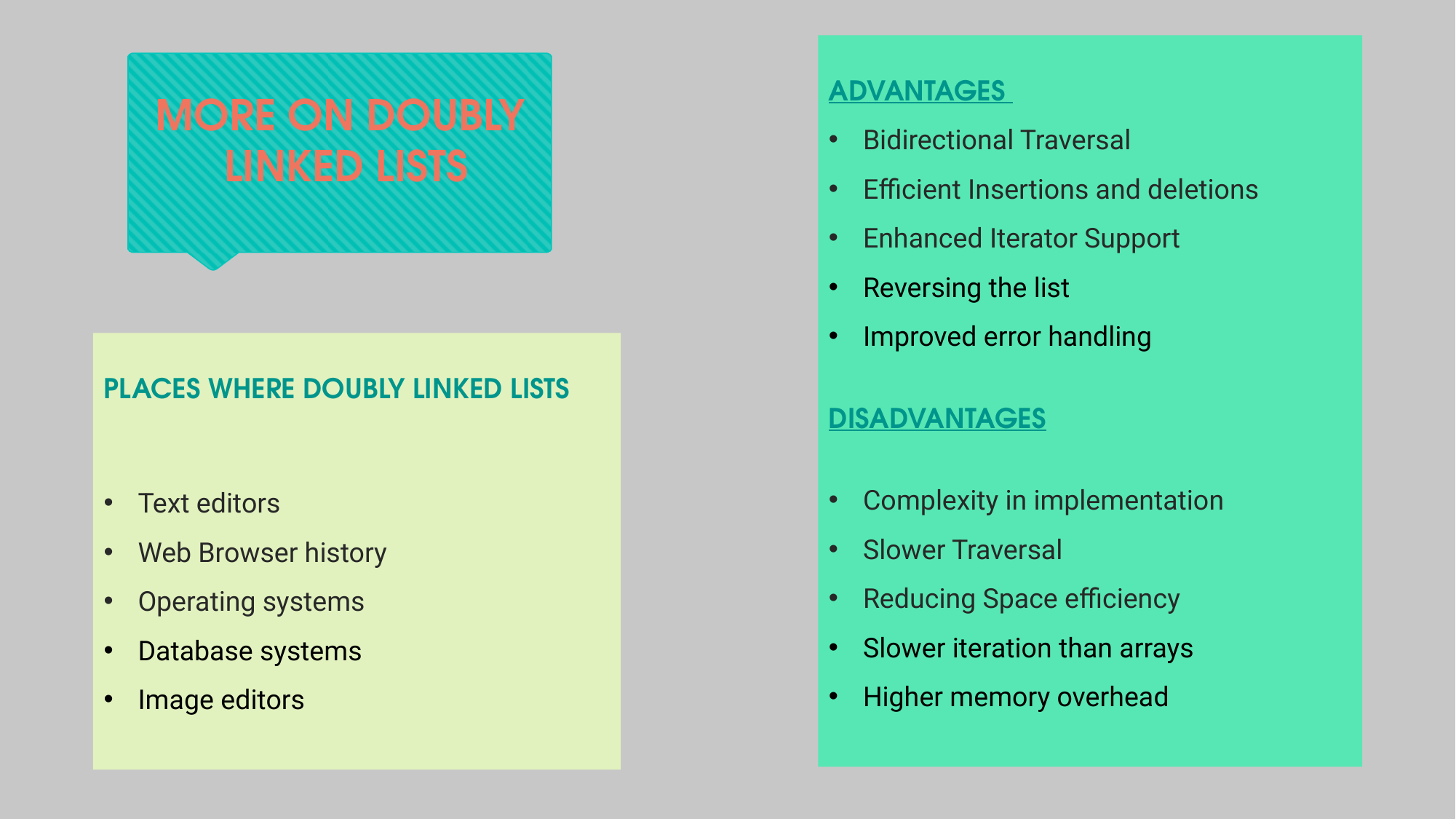

ADVANTAGES
Bidirectional Traversal
Efficient Insertions and deletions
Enhanced Iterator Support
Reversing the list
Improved error handling

DISADVANTAGES

Complexity in implementation
Slower Traversal
Reducing Space efficiency
Slower iteration than arrays
Higher memory overhead

MORE ON DOUBLY
LINKED LISTS

PLACES WHERE DOUBLY LINKED LISTS

Text editors
Web Browser history
Operating systems
Database systems
Image editors